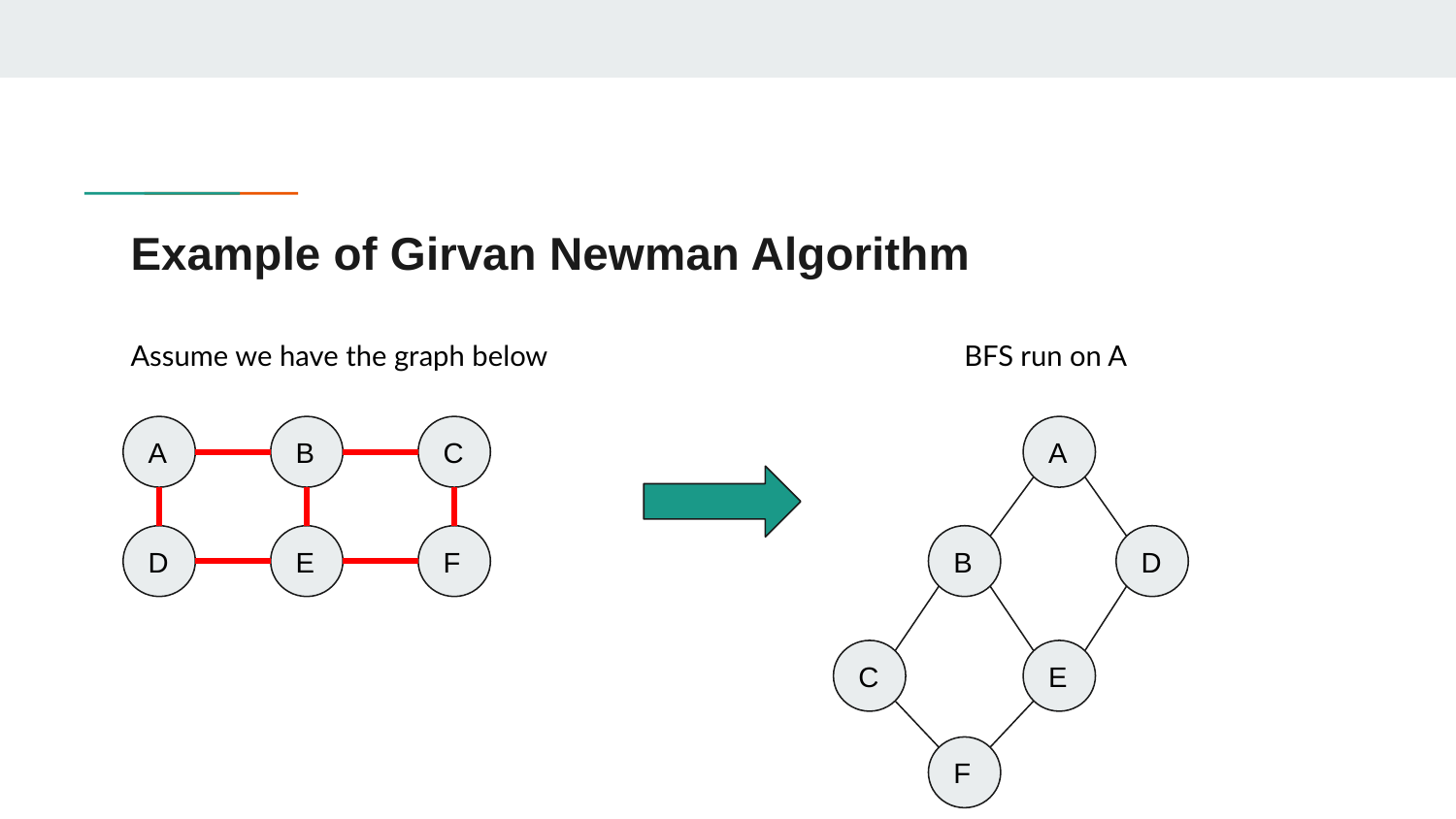

# Example of Girvan Newman Algorithm

Assume we have the graph below
BFS run on A
A
B
C
A

D
E
F
B
D
C
E
F